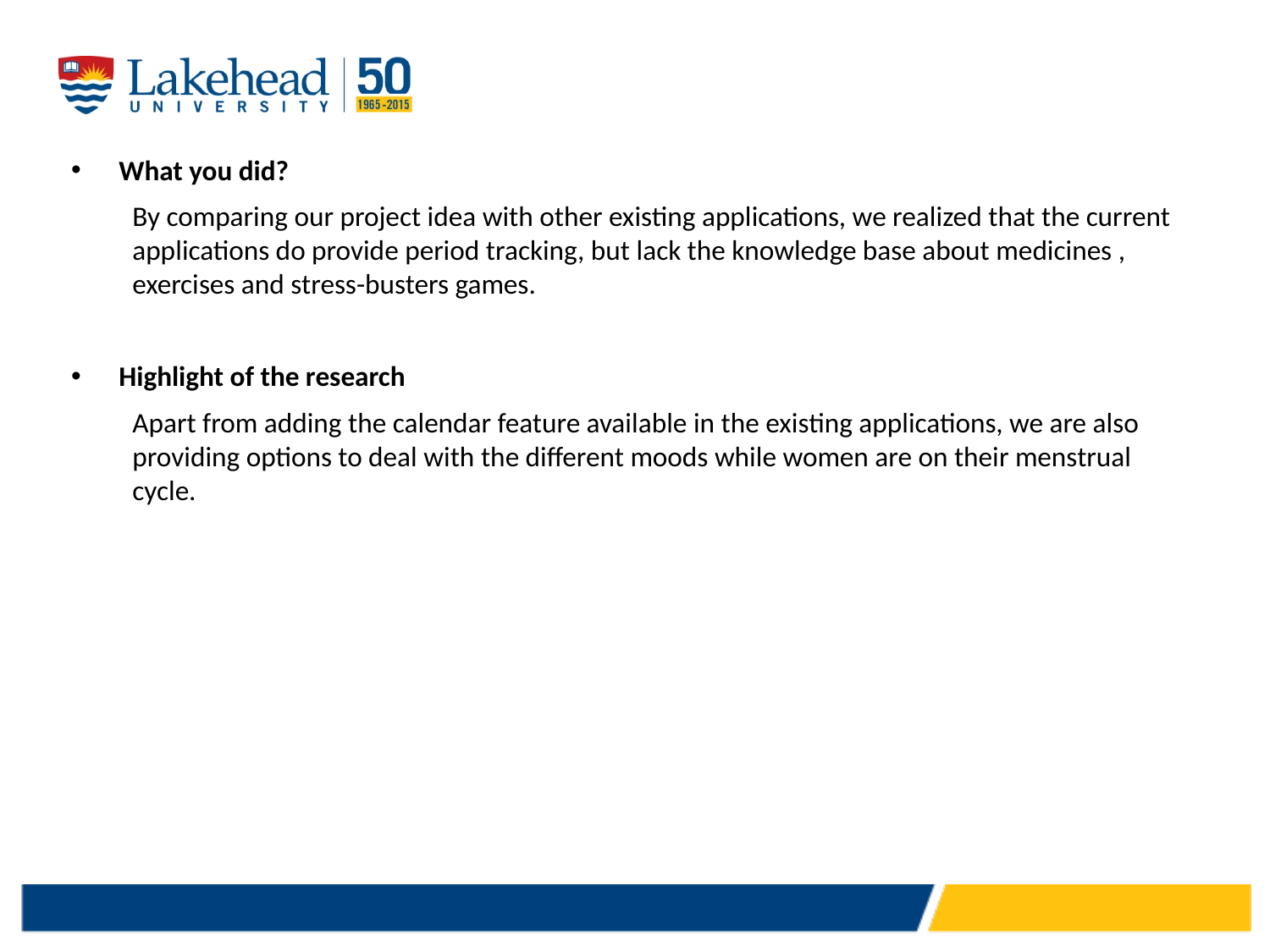

What you did?
By comparing our project idea with other existing applications, we realized that the current applications do provide period tracking, but lack the knowledge base about medicines , exercises and stress-busters games.

Highlight of the research
Apart from adding the calendar feature available in the existing applications, we are also providing options to deal with the different moods while women are on their menstrual cycle.